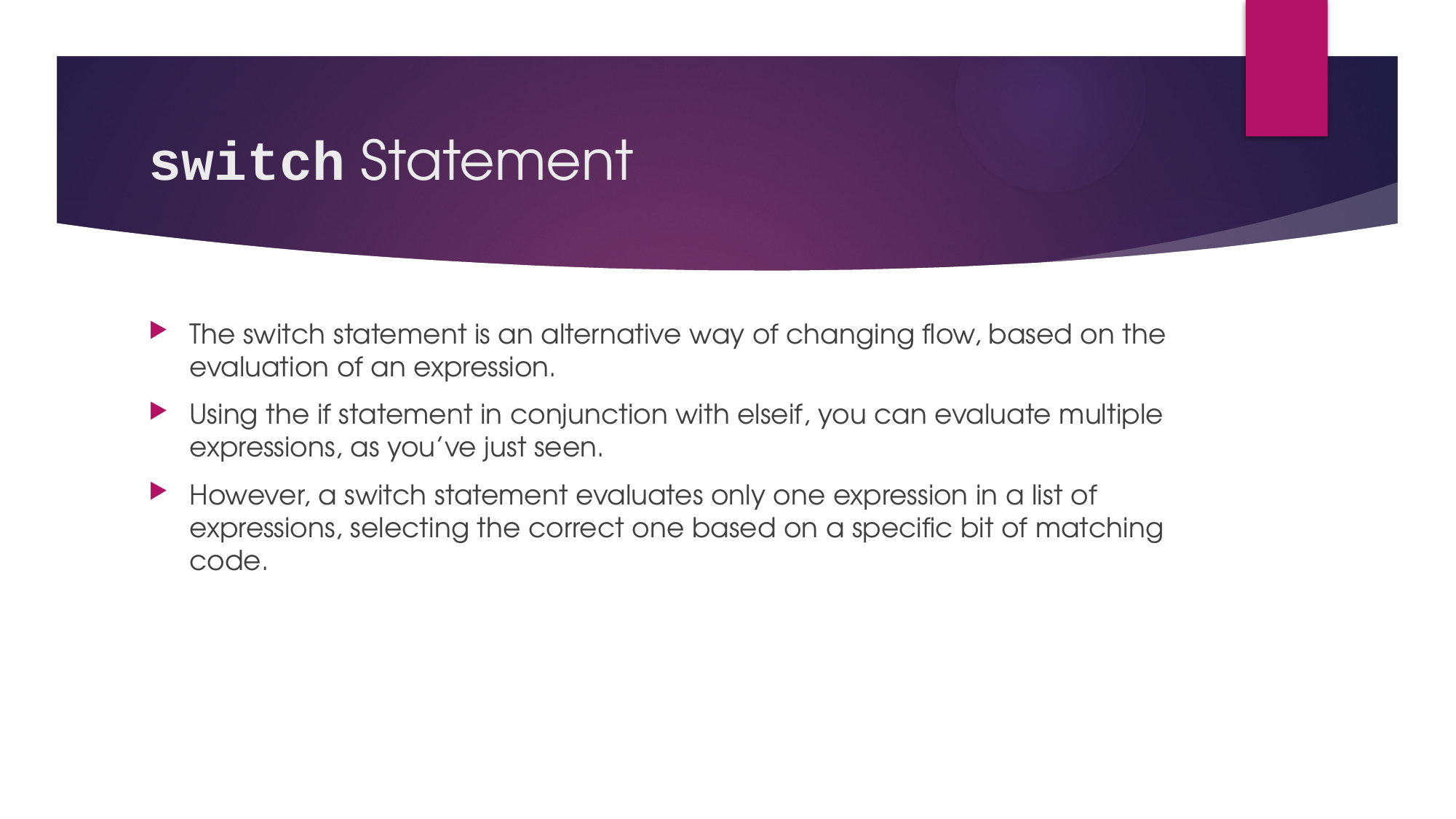

# switch Statement
The switch statement is an alternative way of changing flow, based on the evaluation of an expression.
Using the if statement in conjunction with elseif, you can evaluate multiple expressions, as you’ve just seen.
However, a switch statement evaluates only one expression in a list of expressions, selecting the correct one based on a specific bit of matching code.